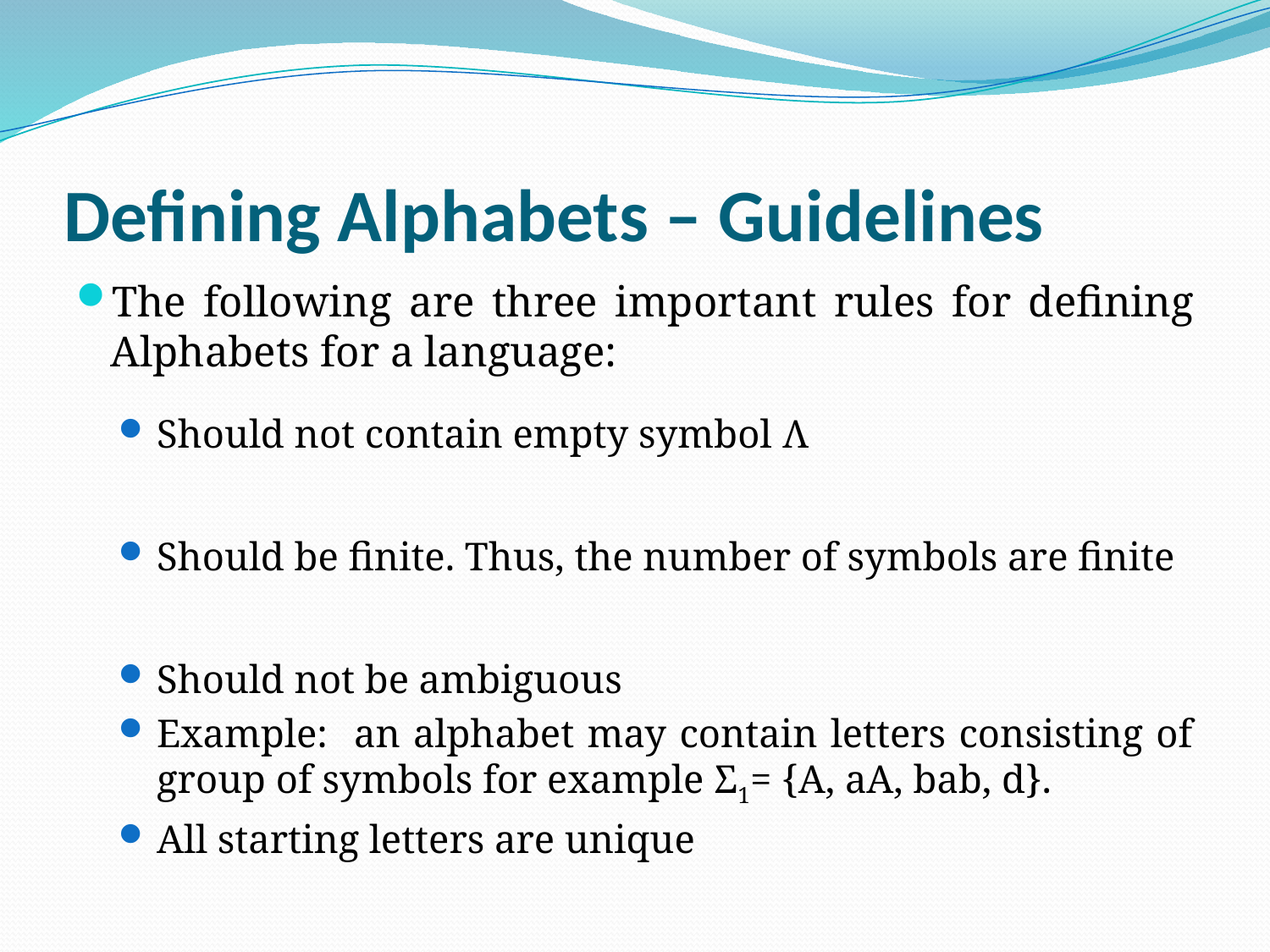

# Defining Alphabets – Guidelines
The following are three important rules for defining Alphabets for a language:

Should not contain empty symbol Λ

Should be finite. Thus, the number of symbols are finite

Should not be ambiguous
Example:  an alphabet may contain letters consisting of group of symbols for example Σ1= {A, aA, bab, d}.
All starting letters are unique